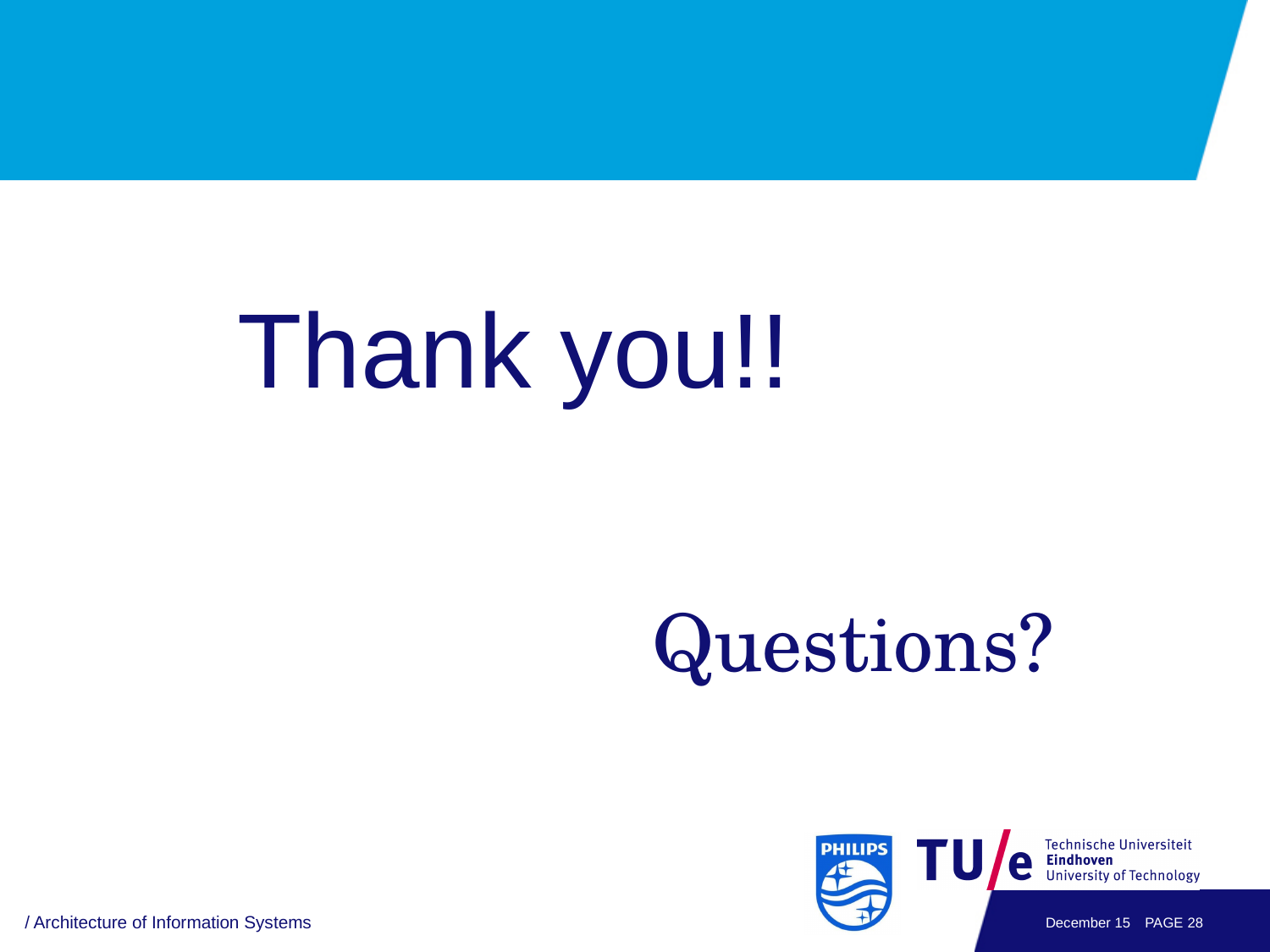

Thank you!!
Questions?
/ Architecture of Information Systems
December 15
PAGE 28